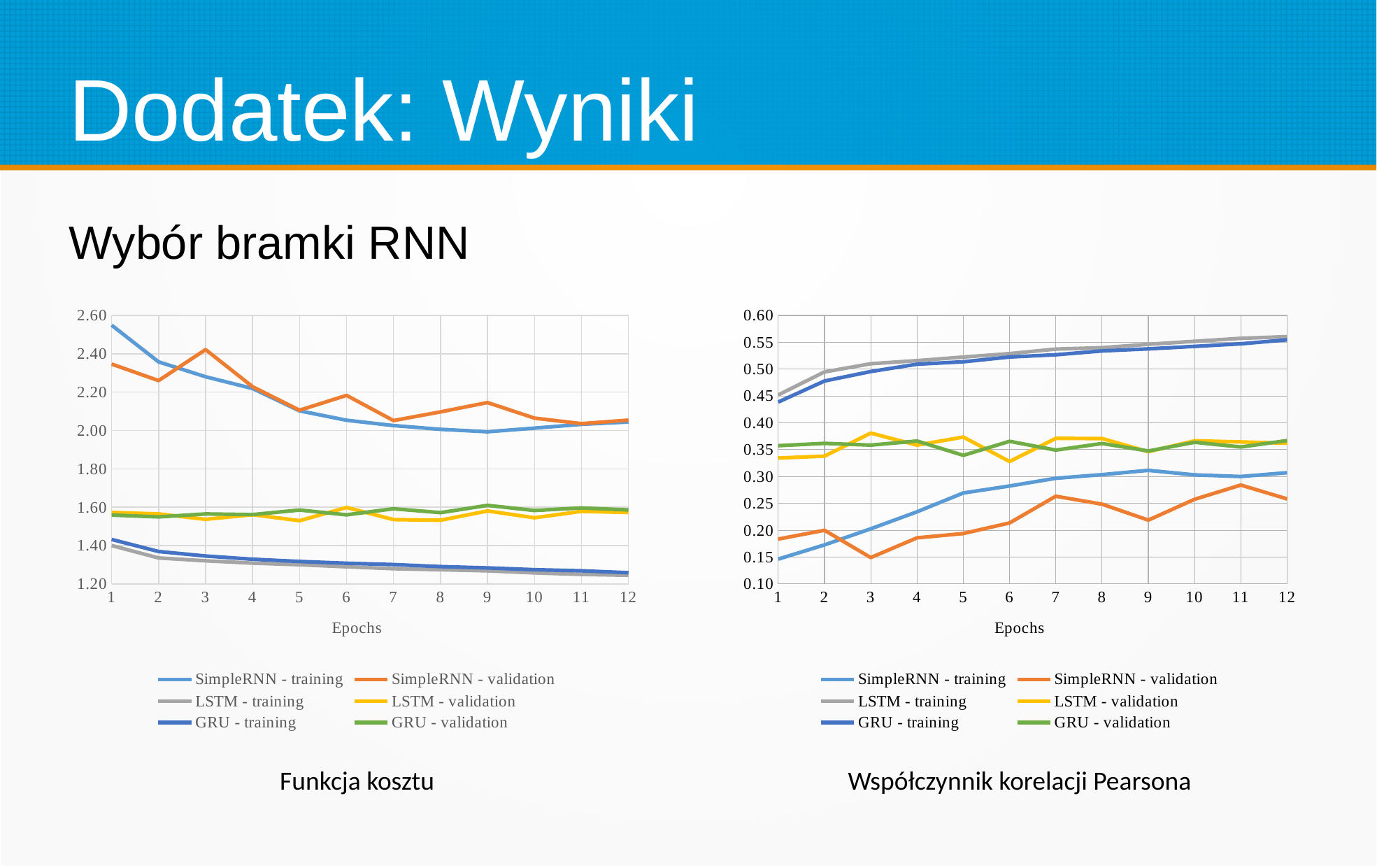

Dodatek: Wyniki
Wybór bramki RNN

### Chart

| Category | SimpleRNN - training | SimpleRNN - validation | LSTM - training | LSTM - validation | GRU - training | GRU - validation |
|---|---|---|---|---|---|---|
| 1 | 2.54903333333333 | 2.3462 | 1.40023333333333 | 1.57276666666667 | 1.43206666666667 | 1.55926666666667 |
| 2 | 2.35776666666667 | 2.26016666666667 | 1.33553333333333 | 1.56526666666667 | 1.369 | 1.5496 |
| 3 | 2.28016666666667 | 2.42156666666667 | 1.32056666666667 | 1.53686666666667 | 1.34563333333333 | 1.56513333333333 |
| 4 | 2.21883333333333 | 2.22826666666667 | 1.30856666666667 | 1.56106666666667 | 1.32886666666667 | 1.56183333333333 |
| 5 | 2.1023 | 2.1059 | 1.30023333333333 | 1.52973333333333 | 1.31716666666667 | 1.5854 |
| 6 | 2.05356666666667 | 2.1831 | 1.28953333333333 | 1.5988 | 1.308 | 1.5606 |
| 7 | 2.0258 | 2.0518 | 1.27963333333333 | 1.5356 | 1.301 | 1.59213333333333 |
| 8 | 2.0062 | 2.09703333333333 | 1.27406666666667 | 1.53203333333333 | 1.2905 | 1.5719 |
| 9 | 1.99336666666667 | 2.14556666666667 | 1.26836666666667 | 1.58066666666667 | 1.28363333333333 | 1.60983333333333 |
| 10 | 2.0124 | 2.06446666666667 | 1.2579 | 1.54503333333333 | 1.27433333333333 | 1.5832 |
| 11 | 2.03226666666667 | 2.03586666666667 | 1.24993333333333 | 1.57853333333333 | 1.2686 | 1.59643333333333 |
| 12 | 2.0445 | 2.05406666666667 | 1.245 | 1.57276666666667 | 1.25863333333333 | 1.58583333333333 |

### Chart

| Category | SimpleRNN - training | SimpleRNN - validation | LSTM - training | LSTM - validation | GRU - training | GRU - validation |
|---|---|---|---|---|---|---|
| 1 | 0.146266666666667 | 0.1835 | 0.451933333333333 | 0.334466666666667 | 0.438666666666667 | 0.357466666666667 |
| 2 | 0.1727 | 0.1999 | 0.494766666666667 | 0.338 | 0.477833333333333 | 0.361766666666667 |
| 3 | 0.202666666666667 | 0.149066666666667 | 0.509966666666667 | 0.3809 | 0.495433333333333 | 0.358566666666667 |
| 4 | 0.234333333333333 | 0.185866666666667 | 0.515766666666667 | 0.358466666666667 | 0.509133333333333 | 0.366166666666667 |
| 5 | 0.2694 | 0.193833333333333 | 0.522466666666667 | 0.373533333333333 | 0.513633333333333 | 0.339466666666667 |
| 6 | 0.282433333333333 | 0.2136 | 0.528866666666667 | 0.328033333333333 | 0.522533333333333 | 0.365633333333333 |
| 7 | 0.296766666666667 | 0.263366666666667 | 0.5373 | 0.3711 | 0.5267 | 0.349266666666667 |
| 8 | 0.303566666666667 | 0.248566666666667 | 0.539833333333333 | 0.370766666666667 | 0.533833333333333 | 0.361533333333333 |
| 9 | 0.311533333333333 | 0.2188 | 0.5462 | 0.346233333333333 | 0.5377 | 0.3476 |
| 10 | 0.3031 | 0.257666666666667 | 0.551733333333333 | 0.366566666666667 | 0.542266666666667 | 0.363766666666667 |
| 11 | 0.300066666666667 | 0.284166666666667 | 0.557266666666667 | 0.364466666666667 | 0.547033333333333 | 0.354966666666667 |
| 12 | 0.3072 | 0.258333333333333 | 0.560433333333333 | 0.362033333333333 | 0.554533333333333 | 0.366966666666667 |
Funkcja kosztu
Współczynnik korelacji Pearsona